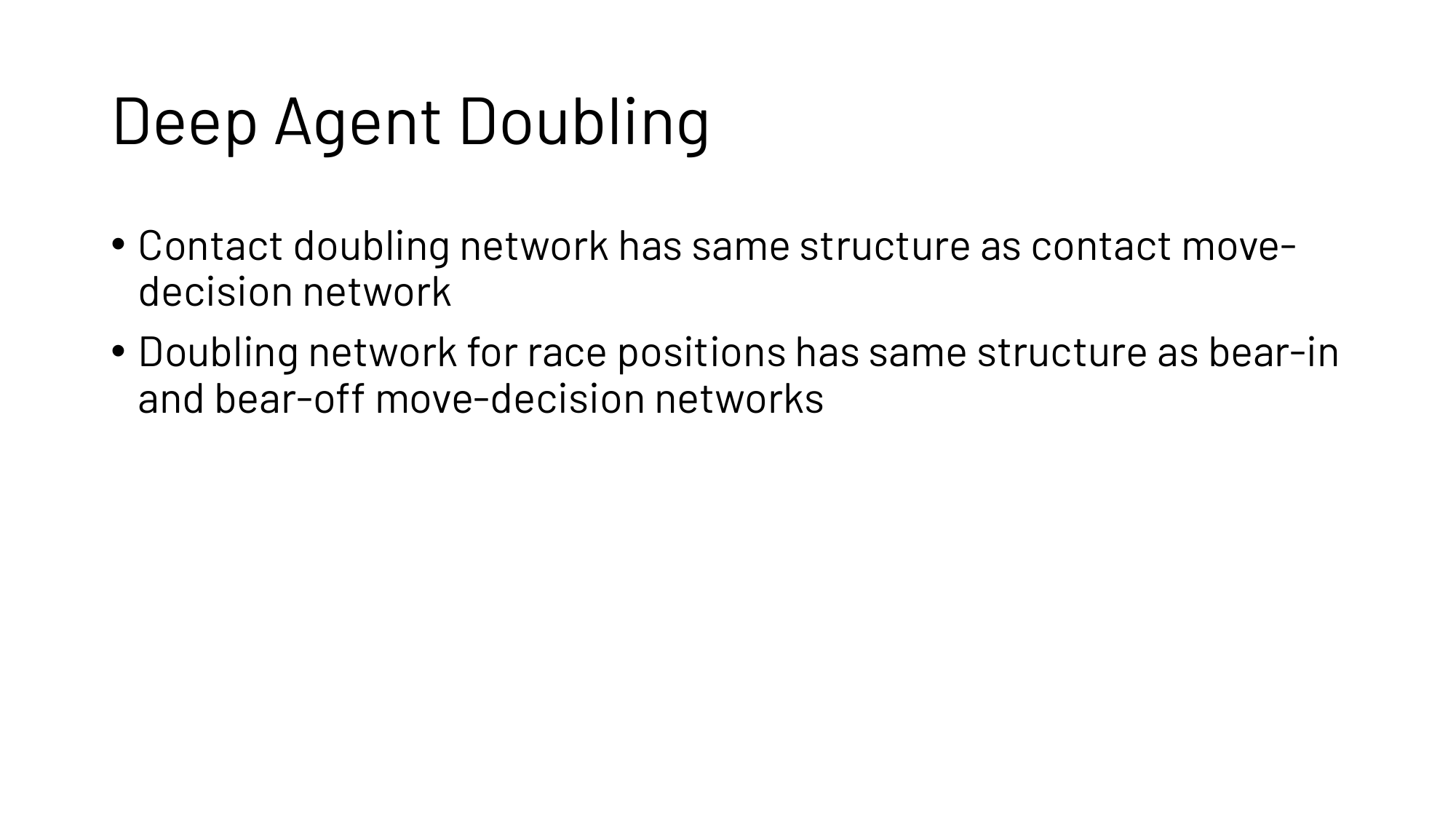

# Deep Agent Doubling
Contact doubling network has same structure as contact move-decision network
Doubling network for race positions has same structure as bear-in and bear-off move-decision networks